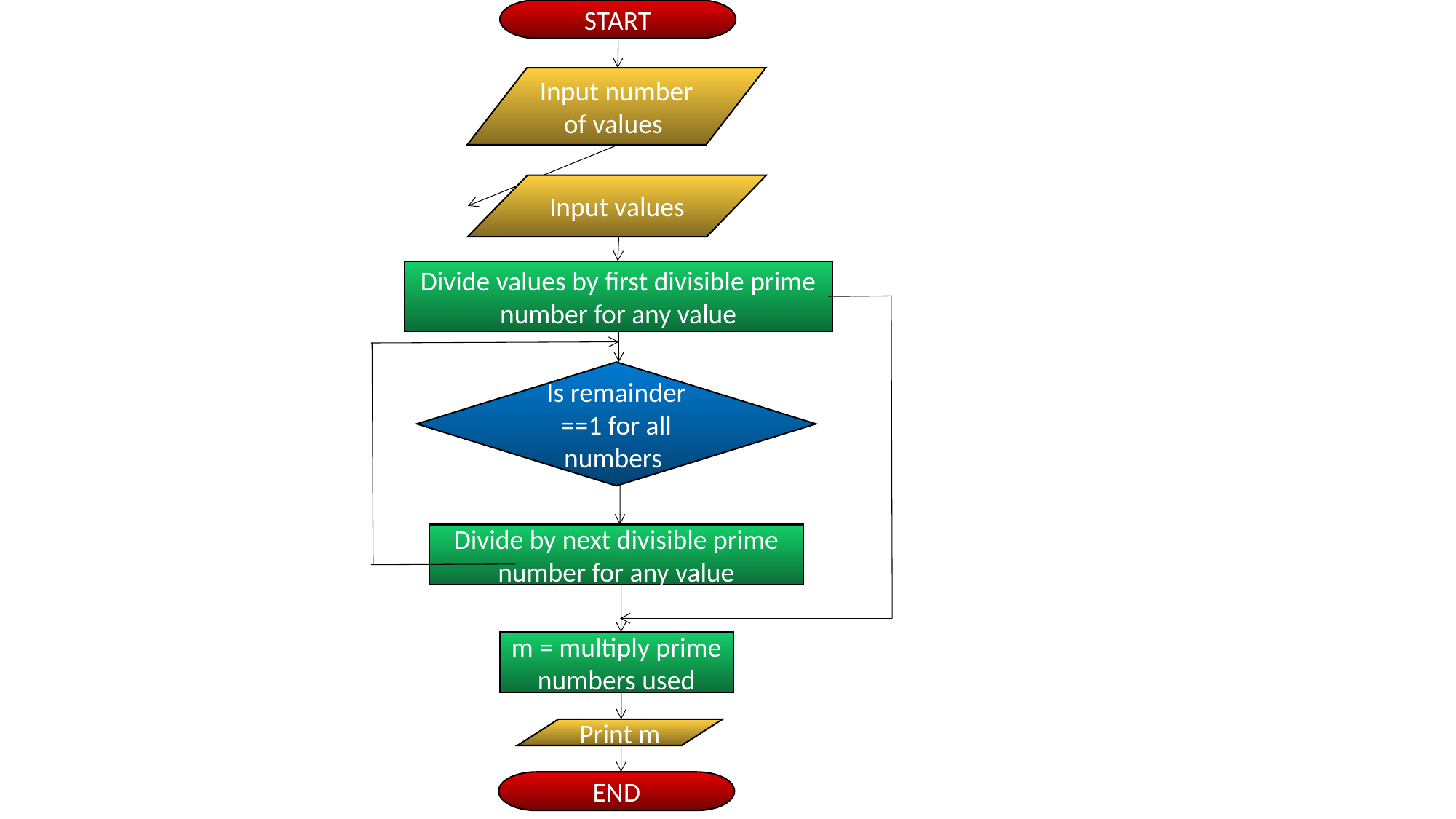

START
Input number of values
Input values
Divide values by first divisible prime number for any value
Is remainder ==1 for all numbers
Divide by next divisible prime number for any value
m = multiply prime numbers used
Print m
END